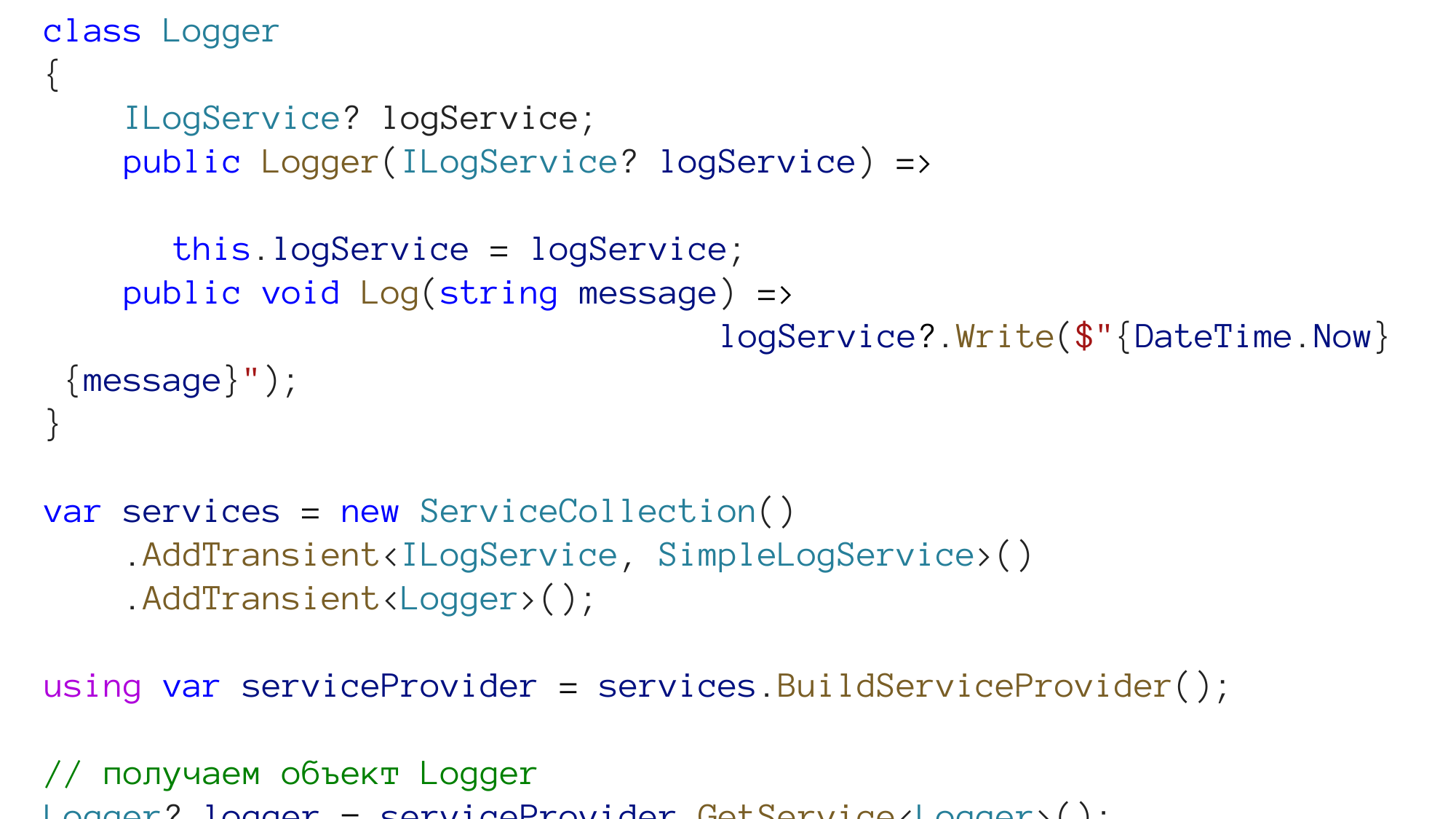

class Logger
{
    ILogService? logService;
    public Logger(ILogService? logService) =>
													 this.logService = logService;
    public void Log(string message) =>
						 logService?.Write($"{DateTime.Now}  {message}");
}

var services = new ServiceCollection()
    .AddTransient<ILogService, SimpleLogService>()
    .AddTransient<Logger>();

using var serviceProvider = services.BuildServiceProvider();

// получаем объект Logger
Logger? logger = serviceProvider.GetService<Logger>();
logger?.Log("Hello");